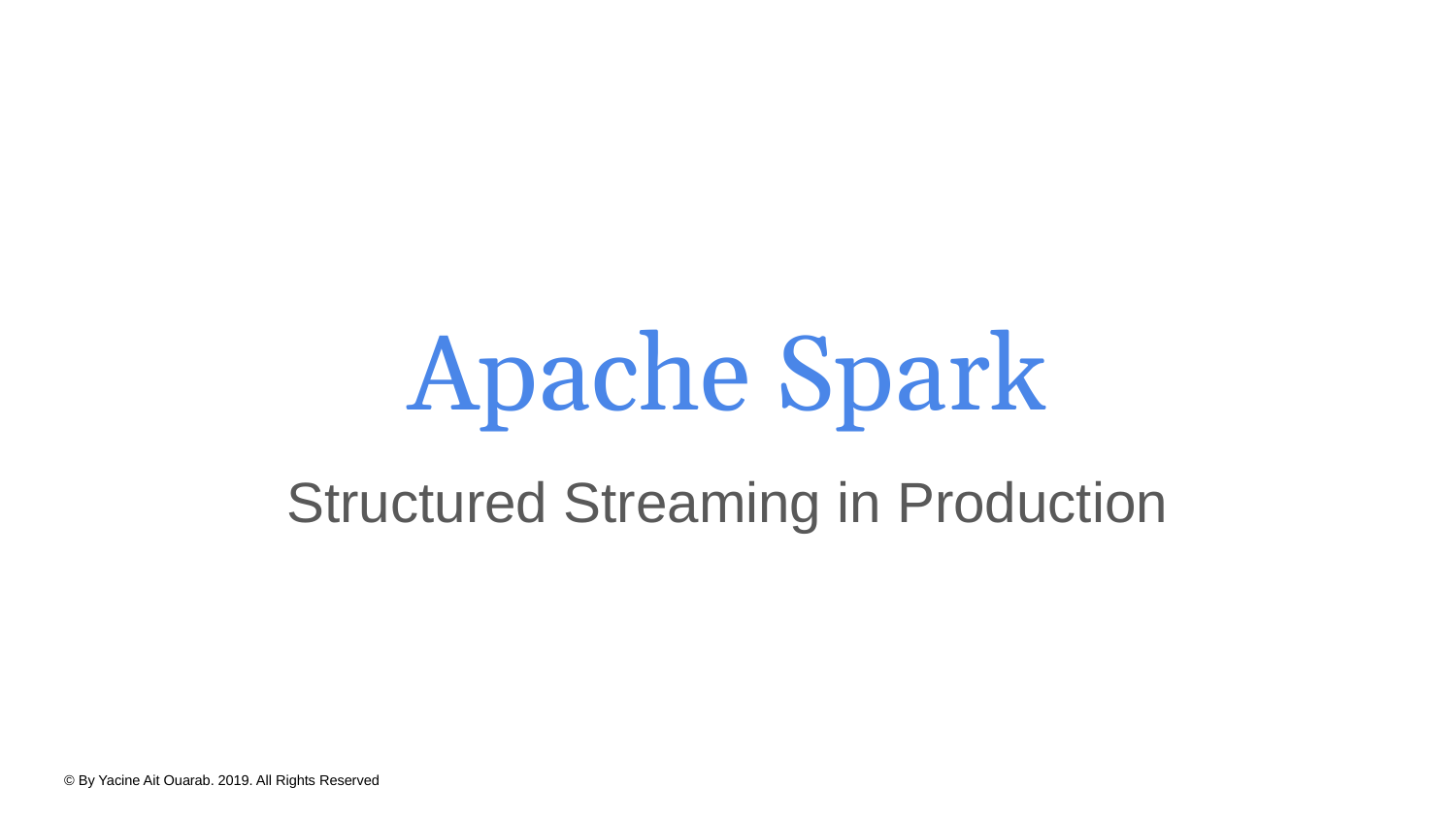

# Apache Spark
Structured Streaming in Production